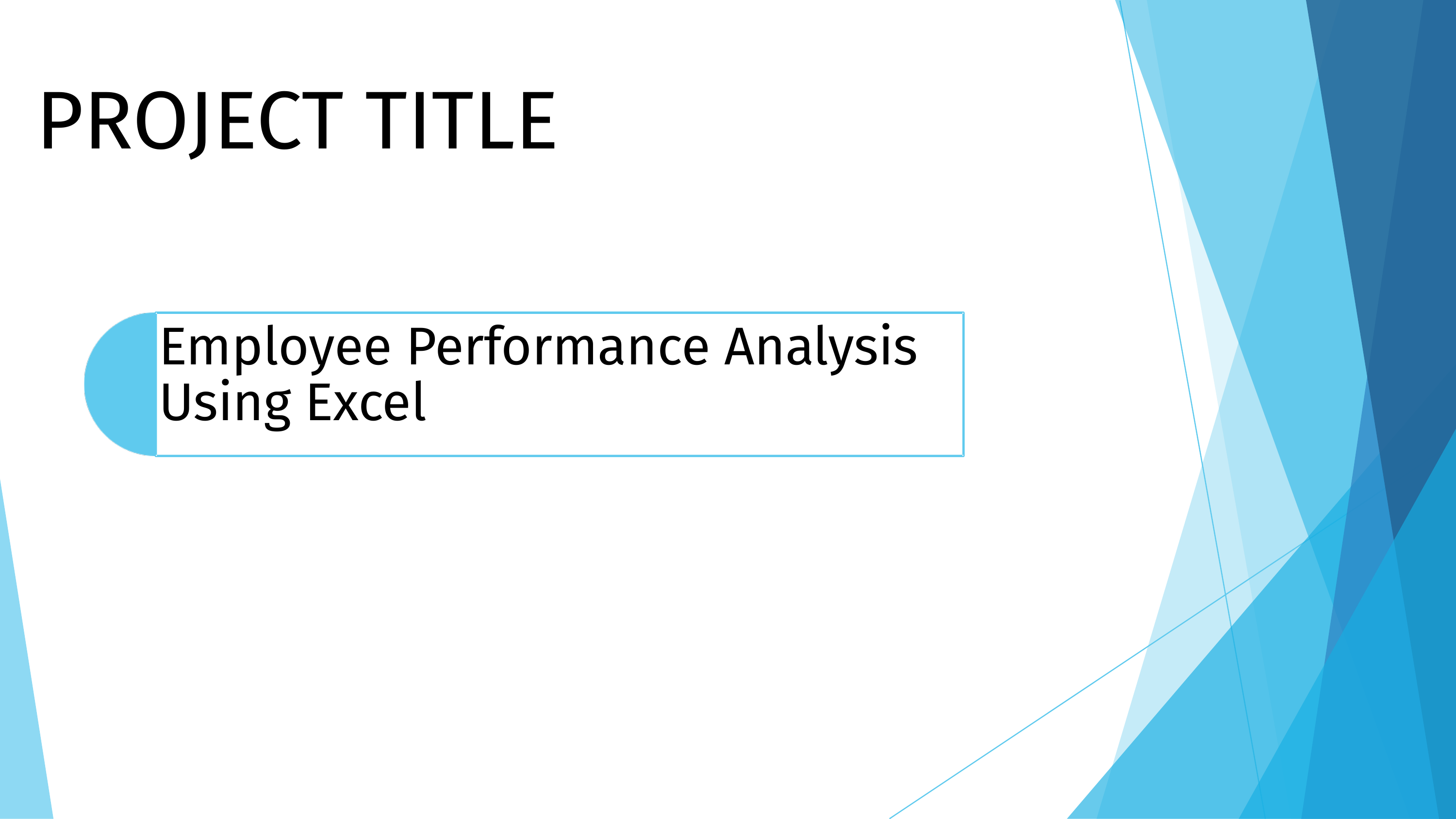

PROJECT TITLE

Employee Performance Analysis Using Excel